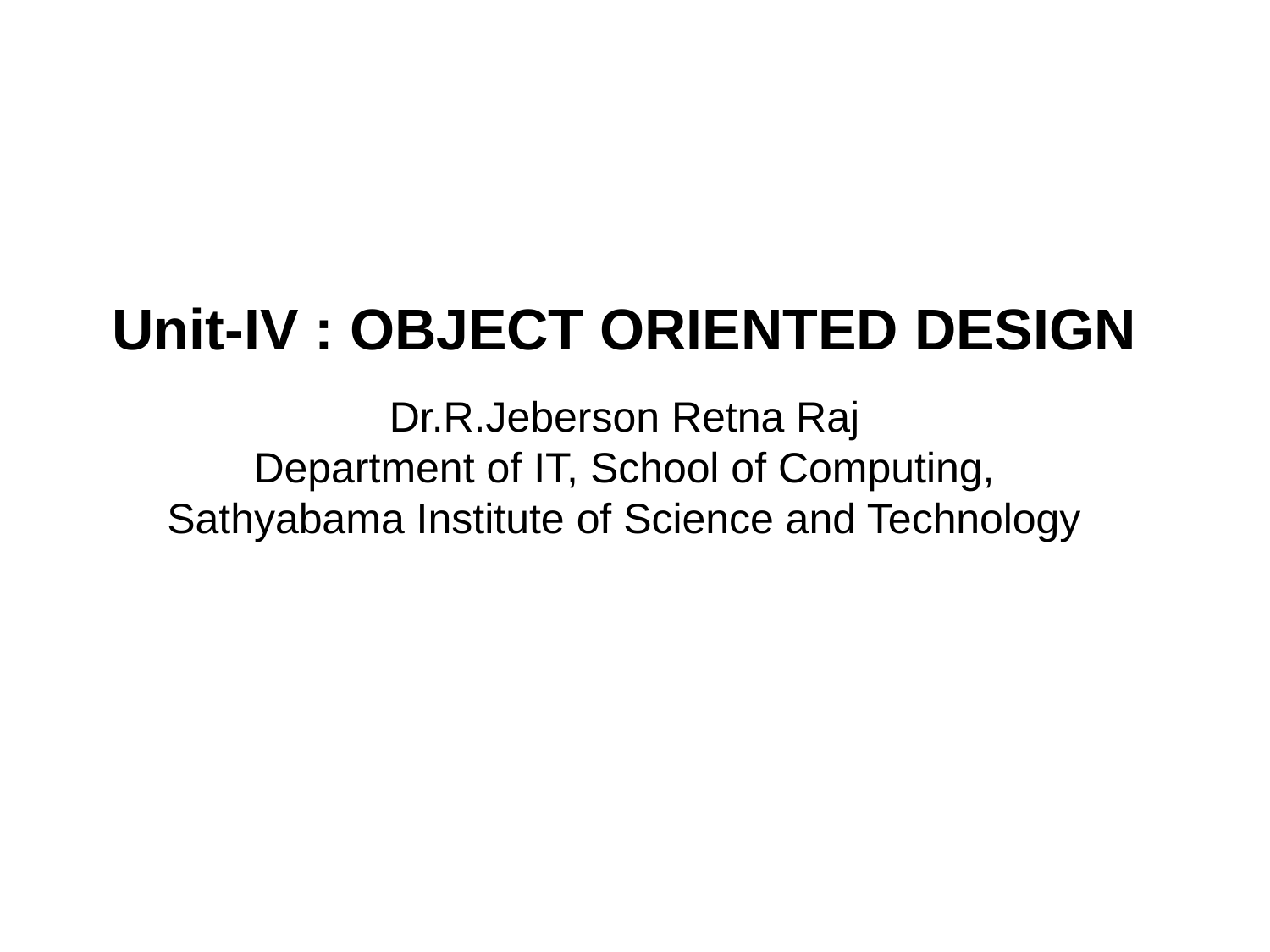

Unit-IV : OBJECT ORIENTED DESIGN
# Dr.R.Jeberson Retna Raj Department of IT, School of Computing, Sathyabama Institute of Science and Technology